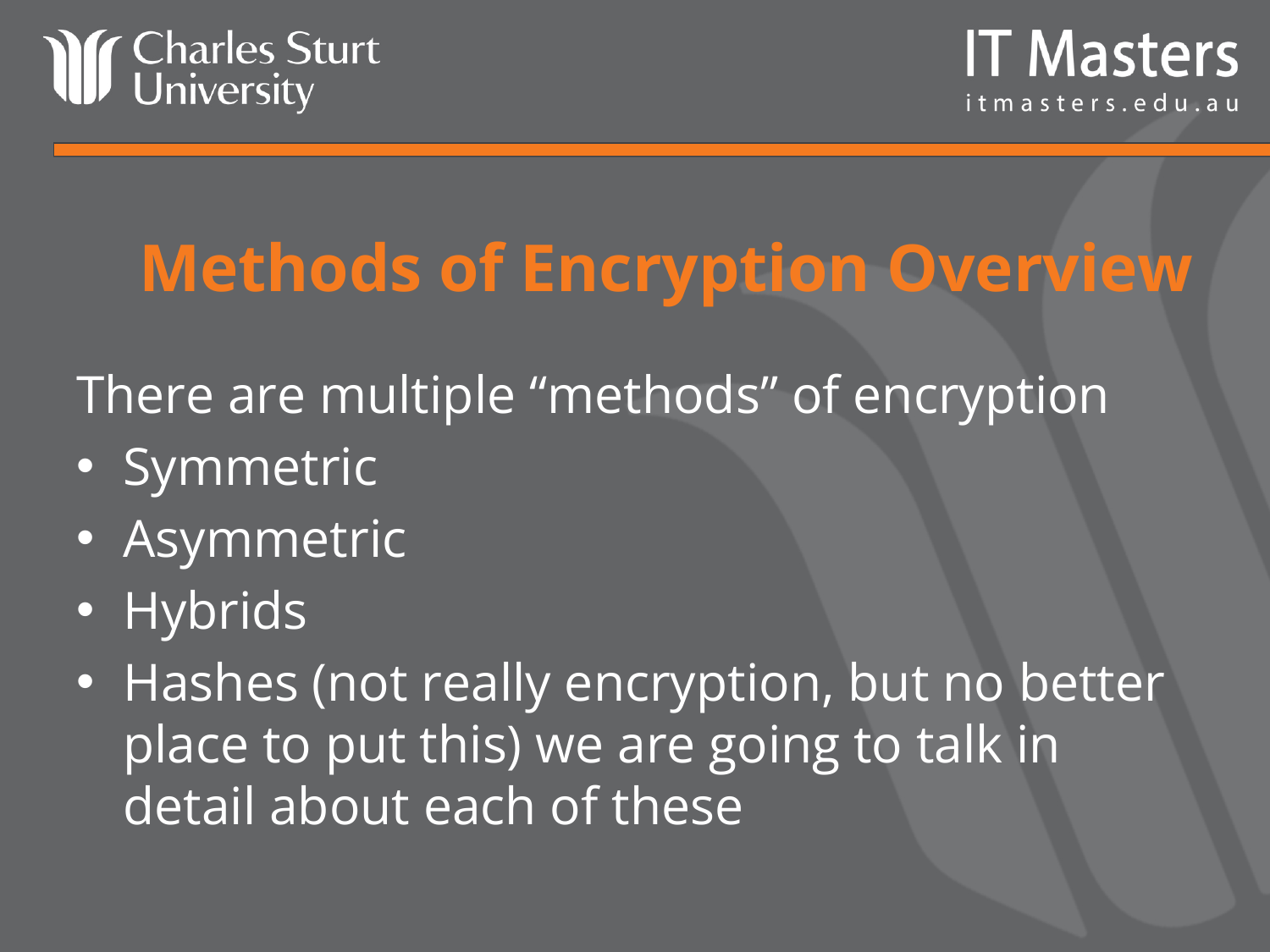

# Methods of Encryption Overview
There are multiple “methods” of encryption
Symmetric
Asymmetric
Hybrids
Hashes (not really encryption, but no better place to put this) we are going to talk in detail about each of these